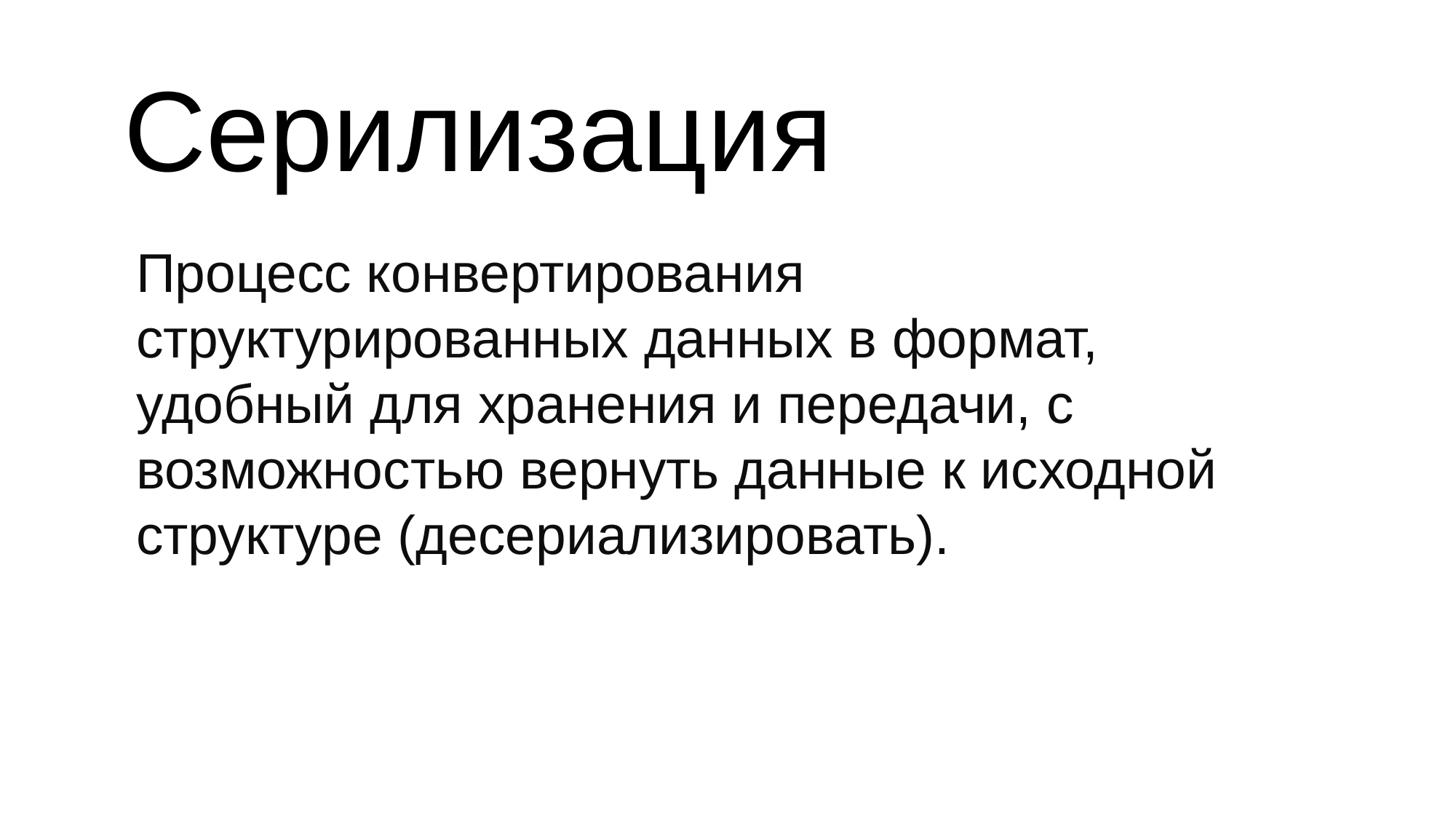

# Серилизация
Процесс конвертирования структурированных данных в формат, удобный для хранения и передачи, с возможностью вернуть данные к исходной структуре (десериализировать).